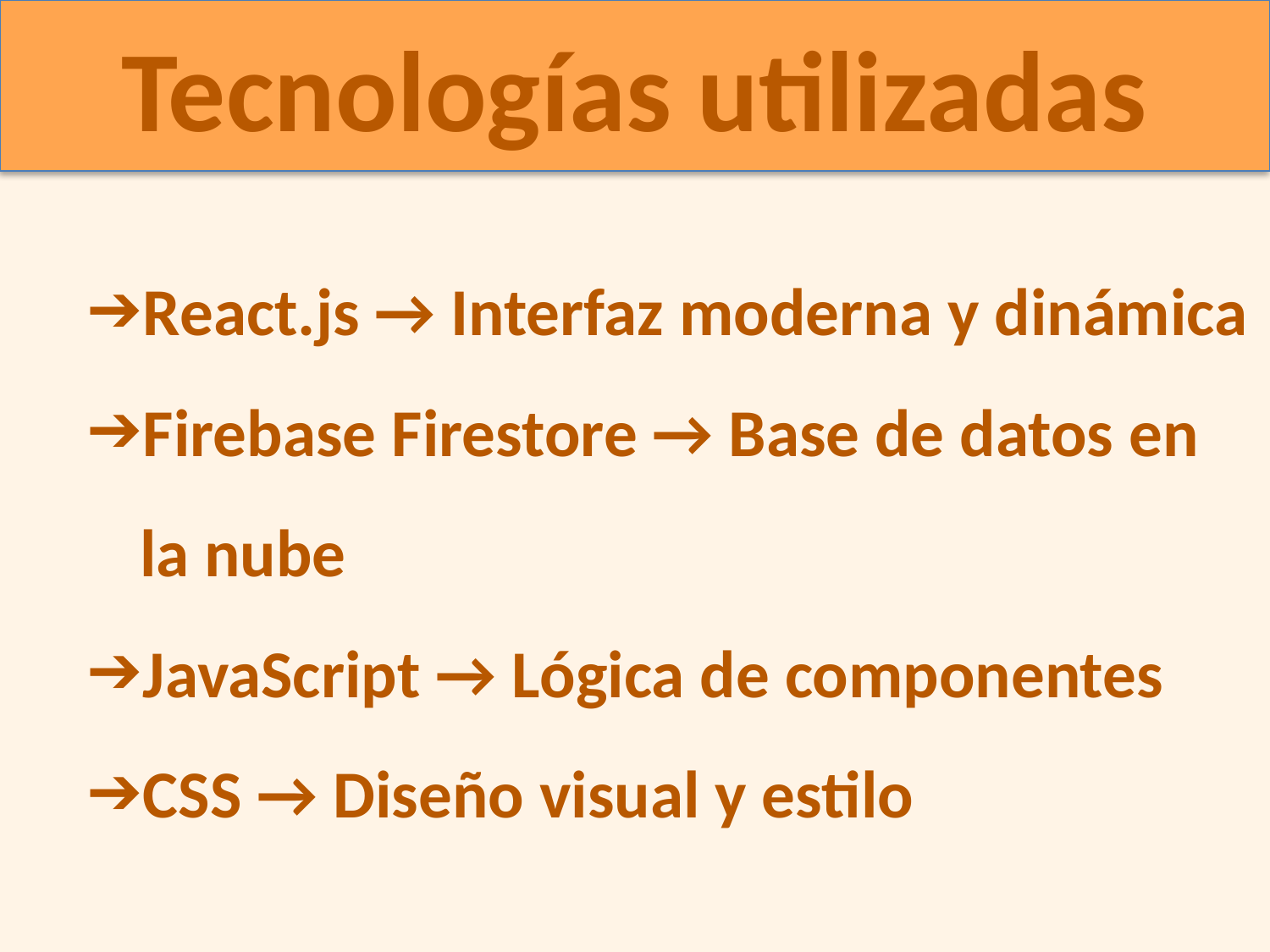

# Tecnologías utilizadas
React.js → Interfaz moderna y dinámica
Firebase Firestore → Base de datos en la nube
JavaScript → Lógica de componentes
CSS → Diseño visual y estilo